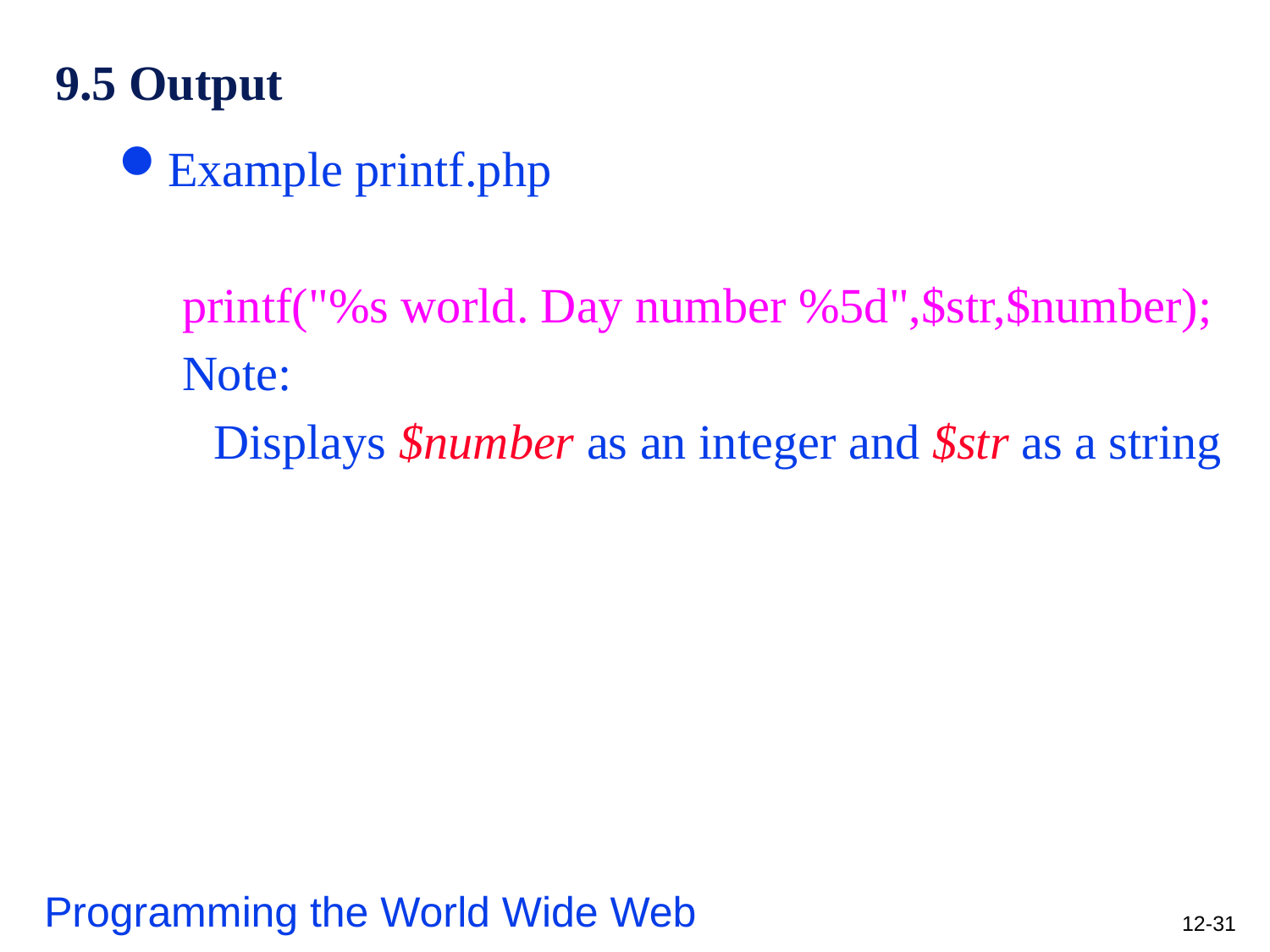

# 9.5 Output
Example printf.php

printf("%s world. Day number %5d",$str,$number);
Note:
	Displays $number as an integer and $str as a string